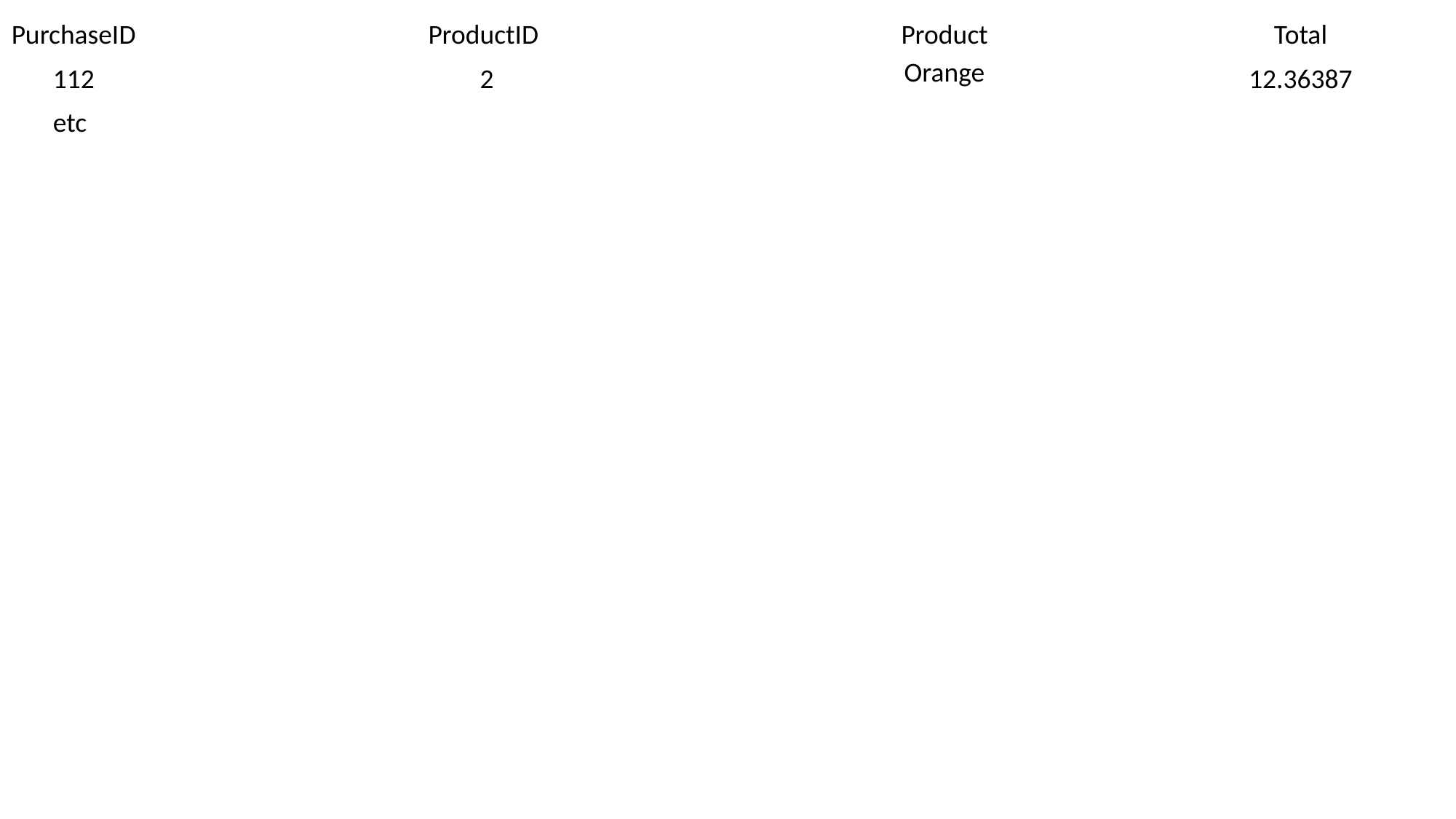

PurchaseID
ProductID
Product
Total
Orange
112
2
12.36387
etc